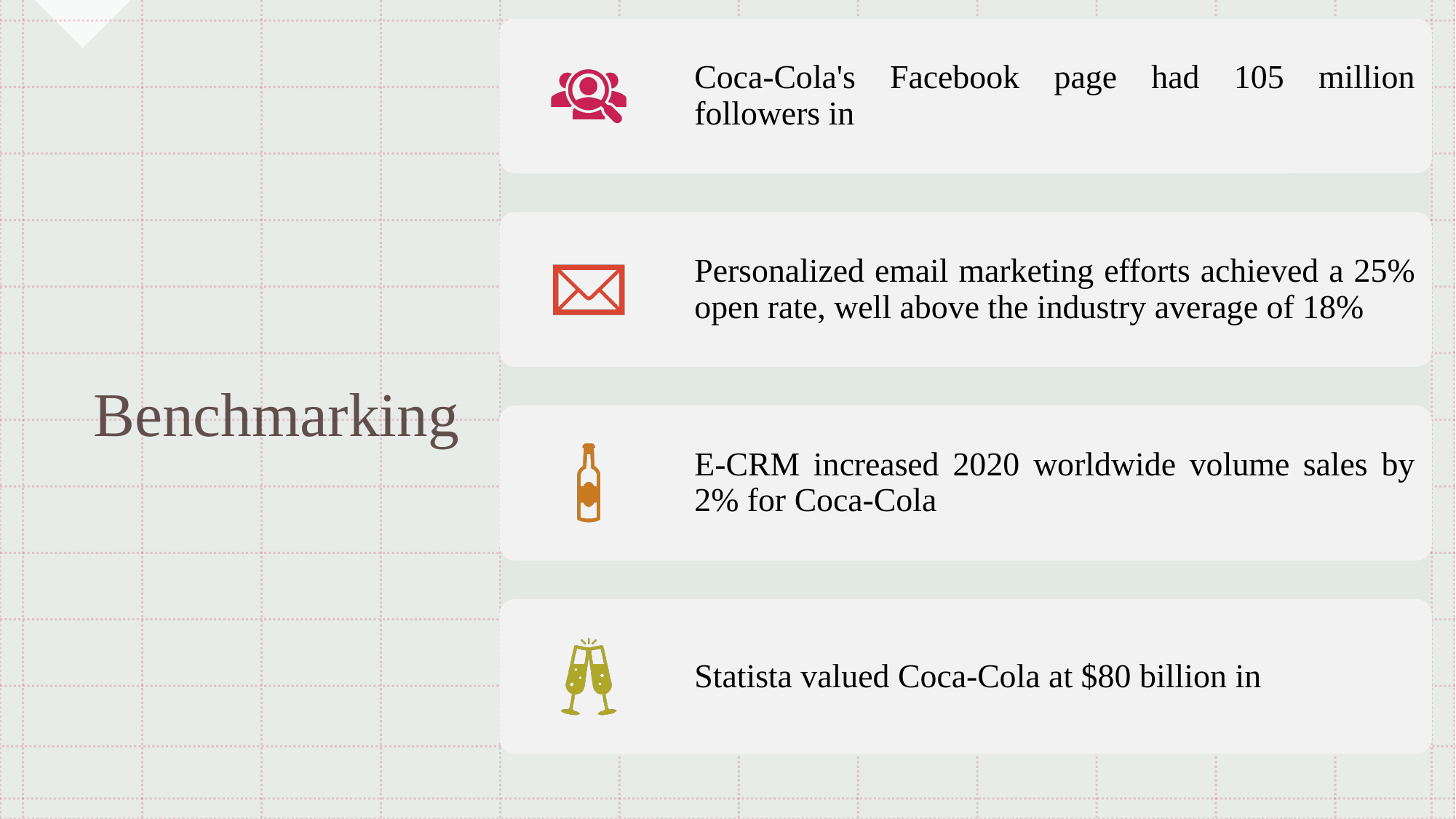

Coca-Cola's Facebook page had 105 million followers in
Personalized email marketing efforts achieved a 25% open rate, well above the industry average of 18%
E-CRM increased 2020 worldwide volume sales by 2% for Coca-Cola
Statista valued Coca-Cola at $80 billion in

# Benchmarking